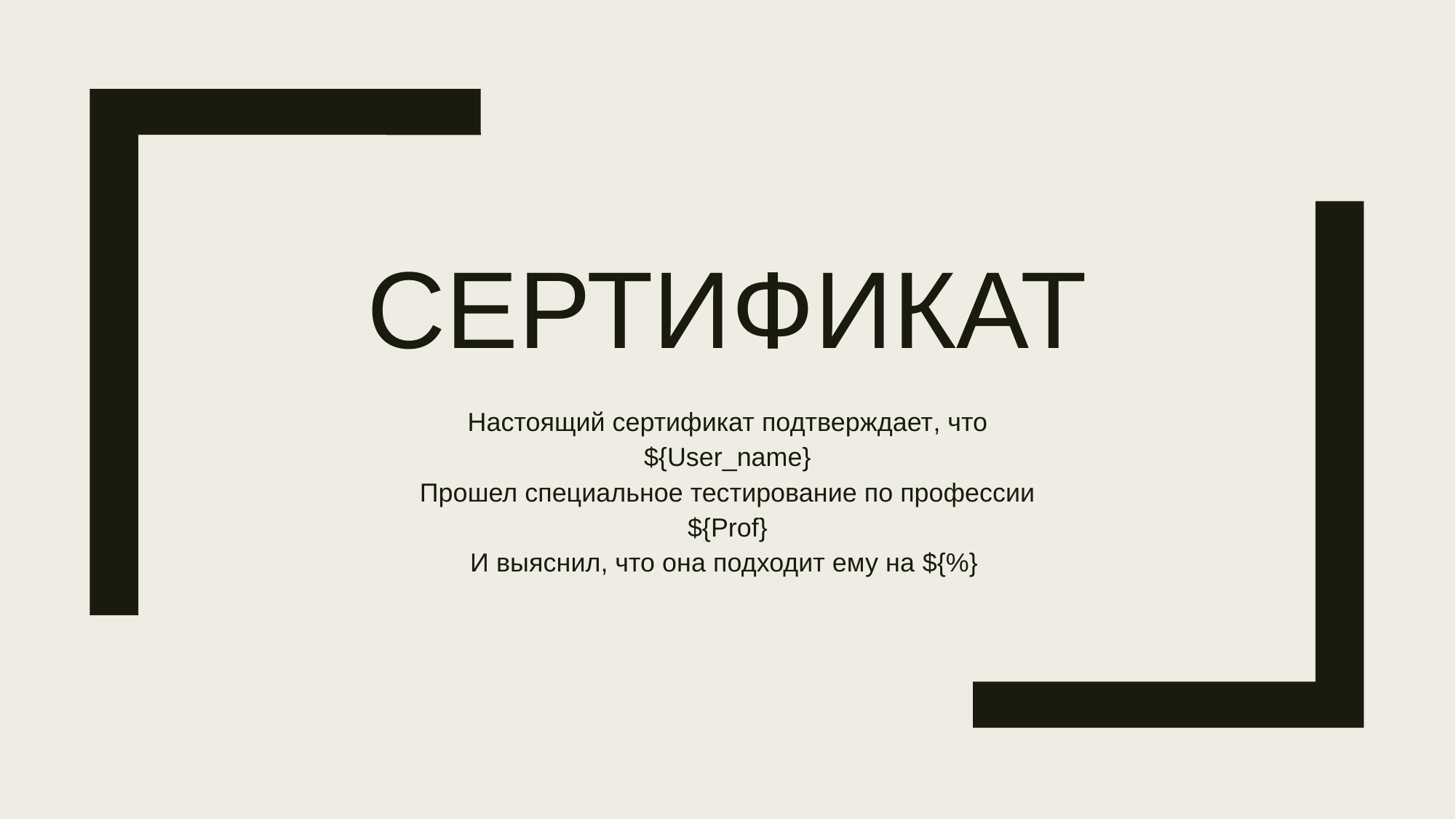

# Сертификат
Настоящий сертификат подтверждает, что
${User_name}
Прошел специальное тестирование по профессии
${Prof}
И выяснил, что она подходит ему на ${%}